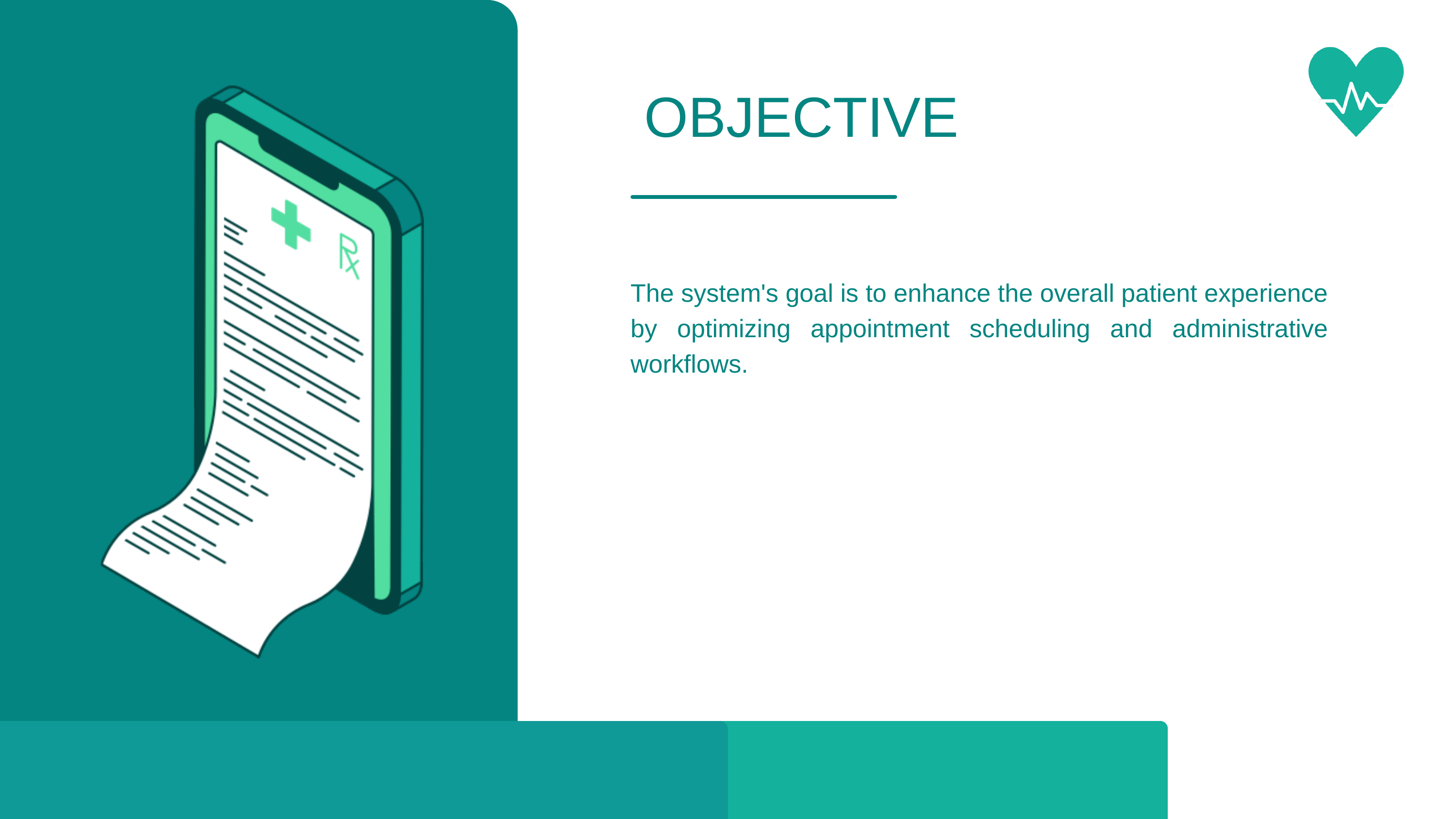

OBJECTIVE

The system's goal is to enhance the overall patient experience by optimizing appointment scheduling and administrative workflows.